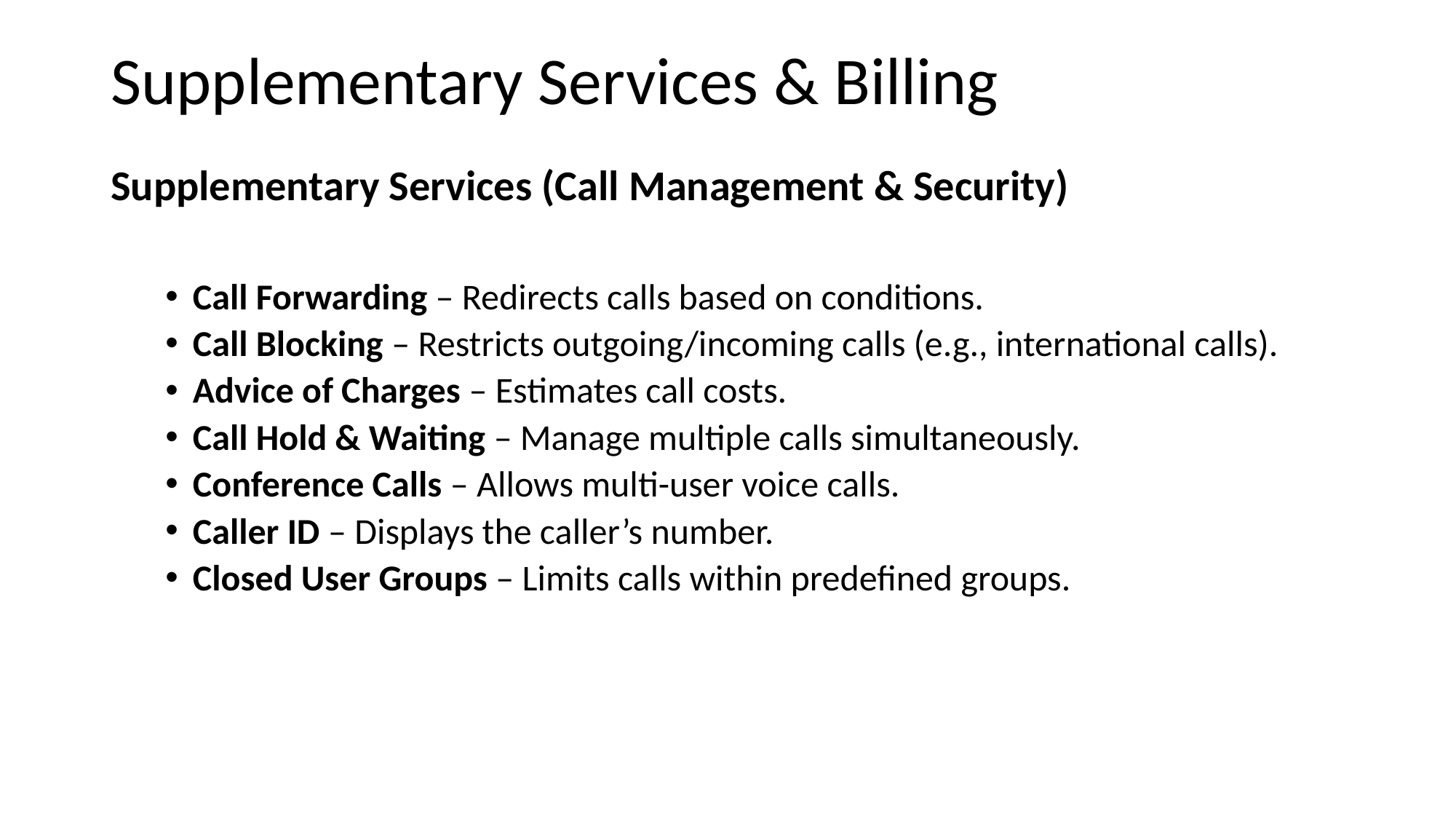

# Supplementary Services & Billing
Supplementary Services (Call Management & Security)

Call Forwarding – Redirects calls based on conditions.
Call Blocking – Restricts outgoing/incoming calls (e.g., international calls).
Advice of Charges – Estimates call costs.
Call Hold & Waiting – Manage multiple calls simultaneously.
Conference Calls – Allows multi-user voice calls.
Caller ID – Displays the caller’s number.
Closed User Groups – Limits calls within predefined groups.